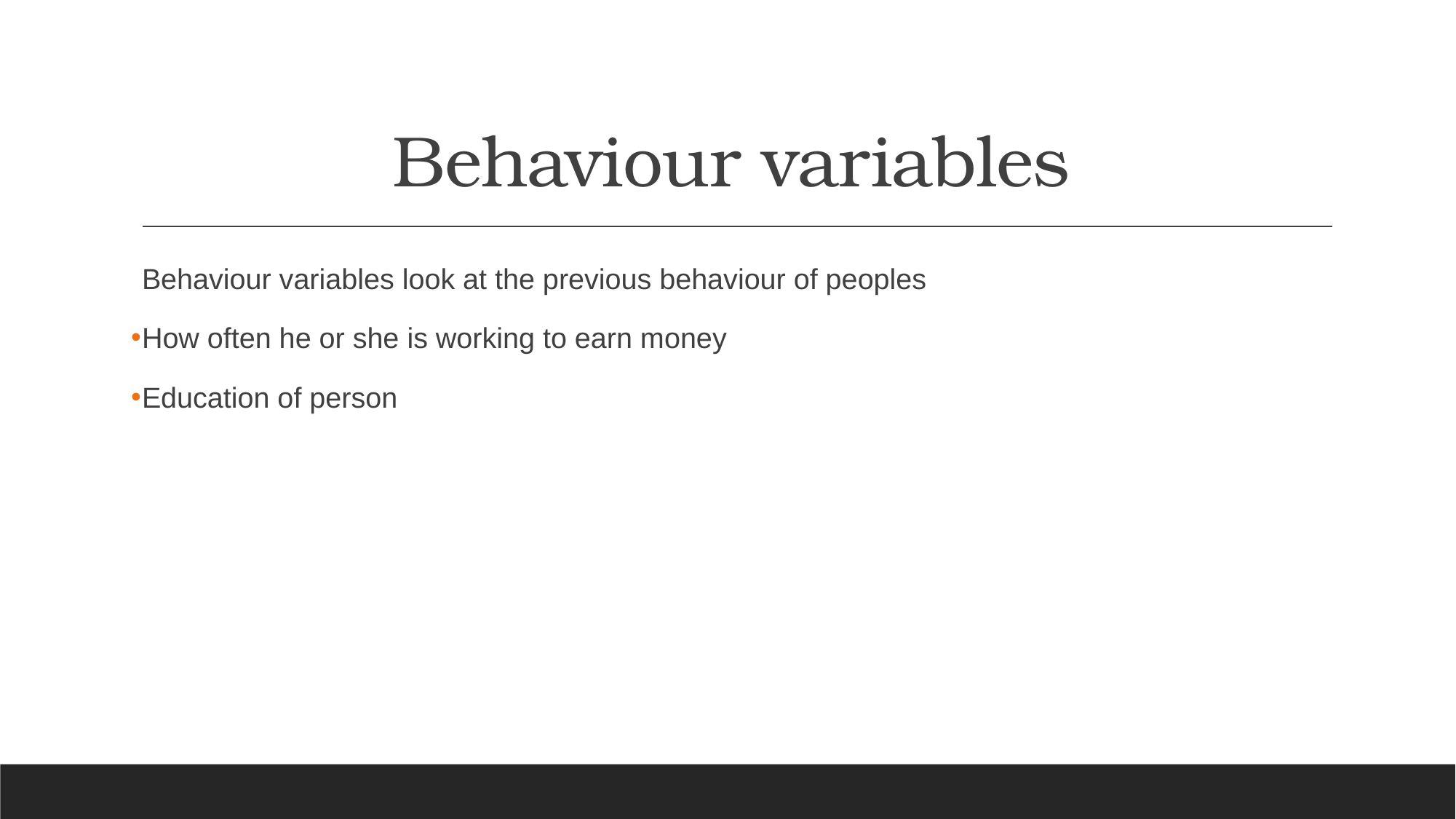

# Behaviour variables
Behaviour variables look at the previous behaviour of peoples
How often he or she is working to earn money
Education of person